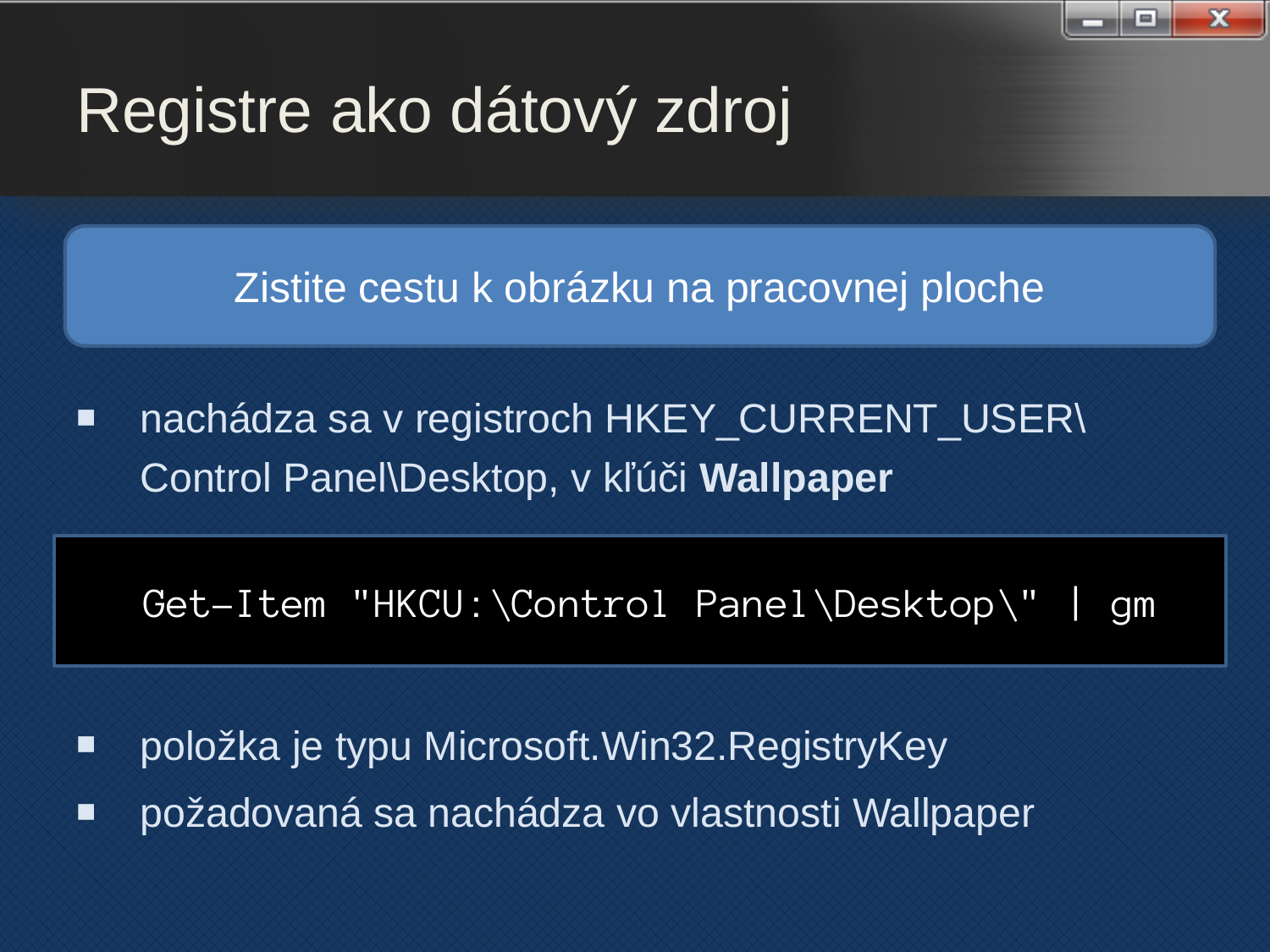

# Registre ako dátový zdroj
Zistite cestu k obrázku na pracovnej ploche
nachádza sa v registroch HKEY_CURRENT_USER\Control Panel\Desktop, v kľúči Wallpaper

položka je typu Microsoft.Win32.RegistryKey
požadovaná sa nachádza vo vlastnosti Wallpaper

 Get-Item "HKCU:\Control Panel\Desktop\" | gm